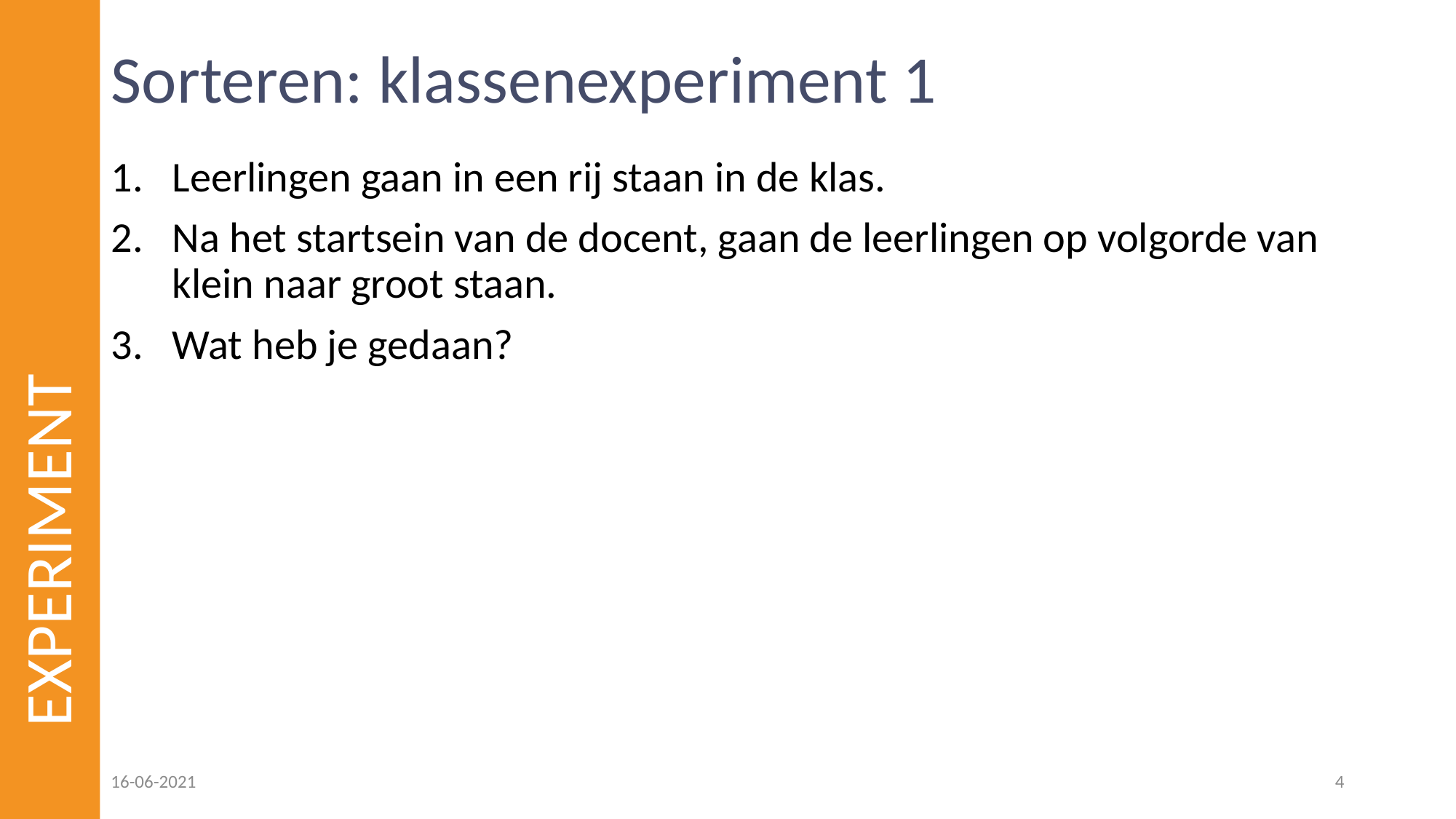

# Sorteren: klassenexperiment 1
Leerlingen gaan in een rij staan in de klas.
Na het startsein van de docent, gaan de leerlingen op volgorde van klein naar groot staan.
Wat heb je gedaan?
EXPERIMENT
16-06-2021

4